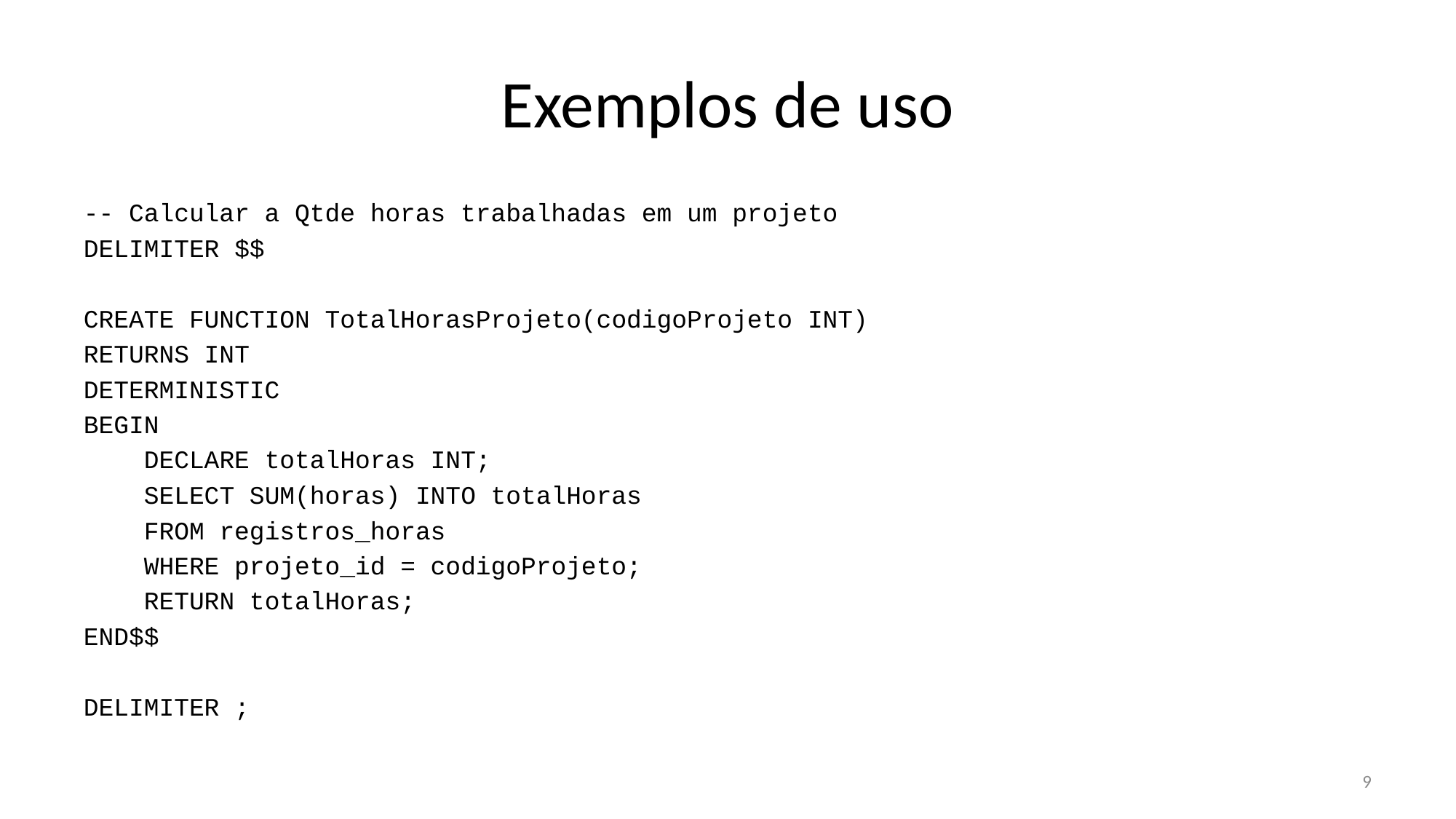

# Exemplos de uso
-- Calcular a Qtde horas trabalhadas em um projeto
DELIMITER $$

CREATE FUNCTION TotalHorasProjeto(codigoProjeto INT)
RETURNS INT
DETERMINISTIC
BEGIN
    DECLARE totalHoras INT;
    SELECT SUM(horas) INTO totalHoras
    FROM registros_horas
    WHERE projeto_id = codigoProjeto;
    RETURN totalHoras;
END$$

DELIMITER ;
9